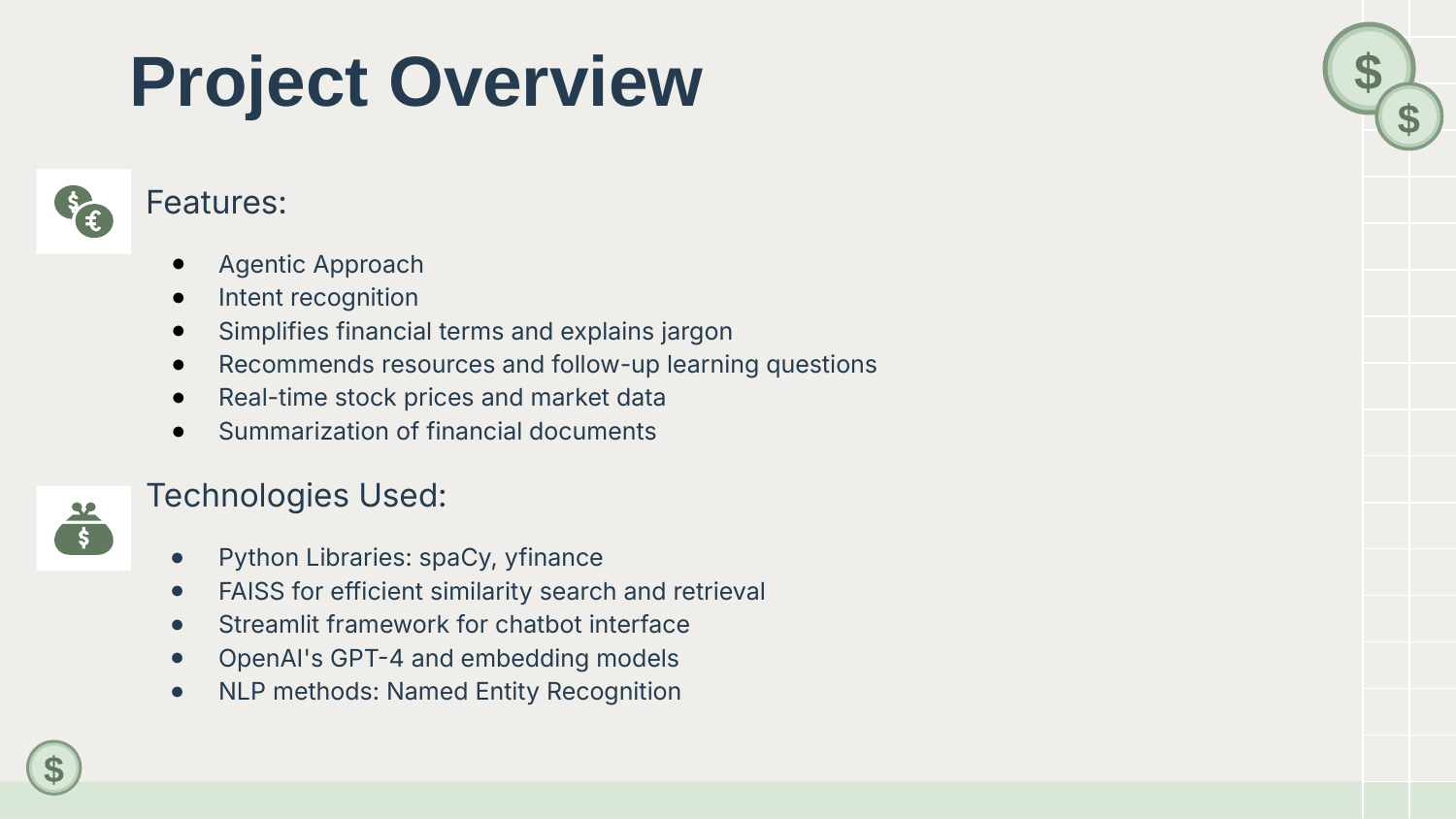

# Project Overview
Features:
Agentic Approach
Intent recognition
Simplifies financial terms and explains jargon
Recommends resources and follow-up learning questions
Real-time stock prices and market data
Summarization of financial documents
Technologies Used:
Python Libraries: spaCy, yfinance
FAISS for efficient similarity search and retrieval
Streamlit framework for chatbot interface
OpenAI's GPT-4 and embedding models
NLP methods: Named Entity Recognition